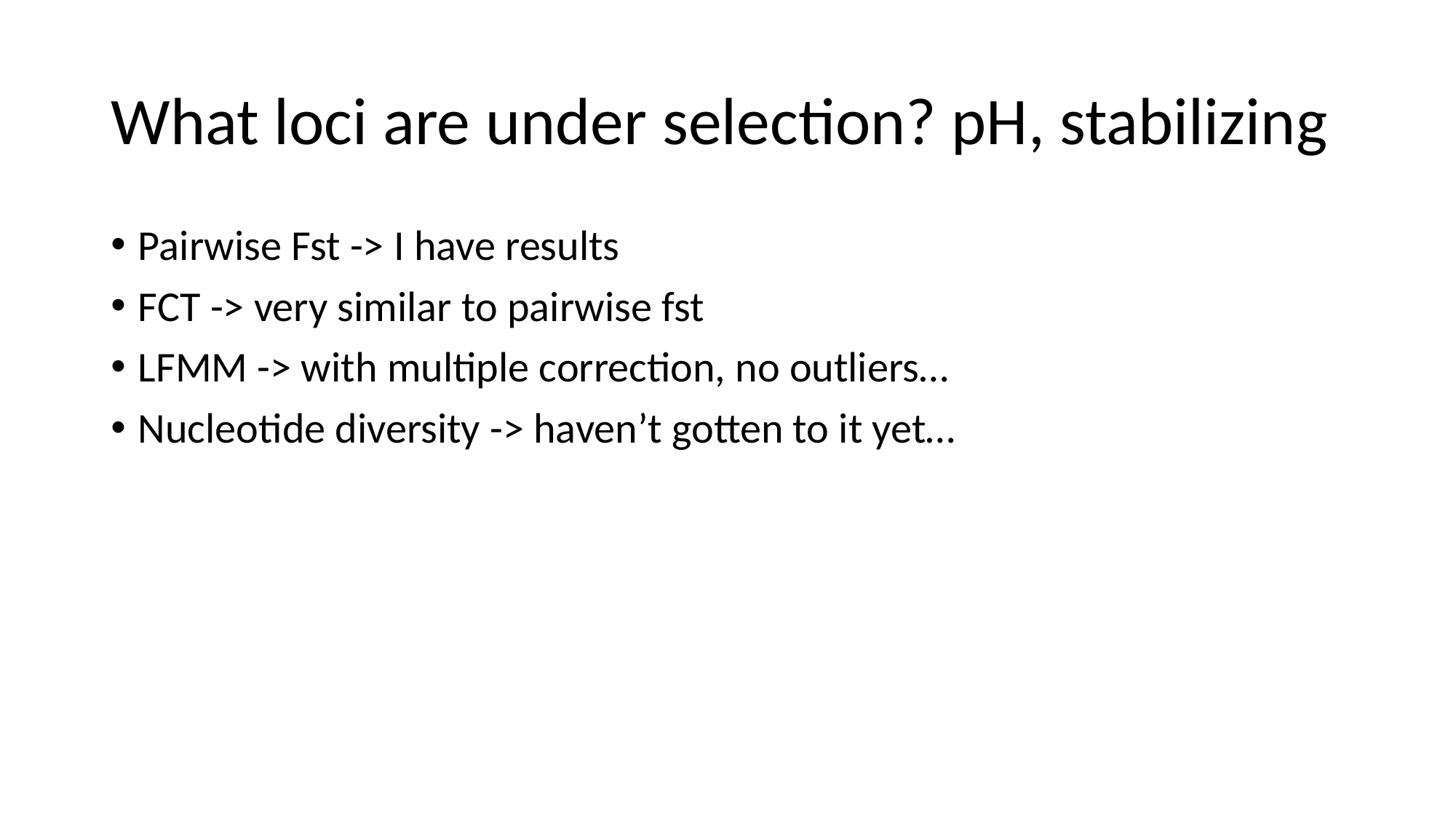

# What loci are under selection? pH, stabilizing
Pairwise Fst -> I have results
FCT -> very similar to pairwise fst
LFMM -> with multiple correction, no outliers…
Nucleotide diversity -> haven’t gotten to it yet…